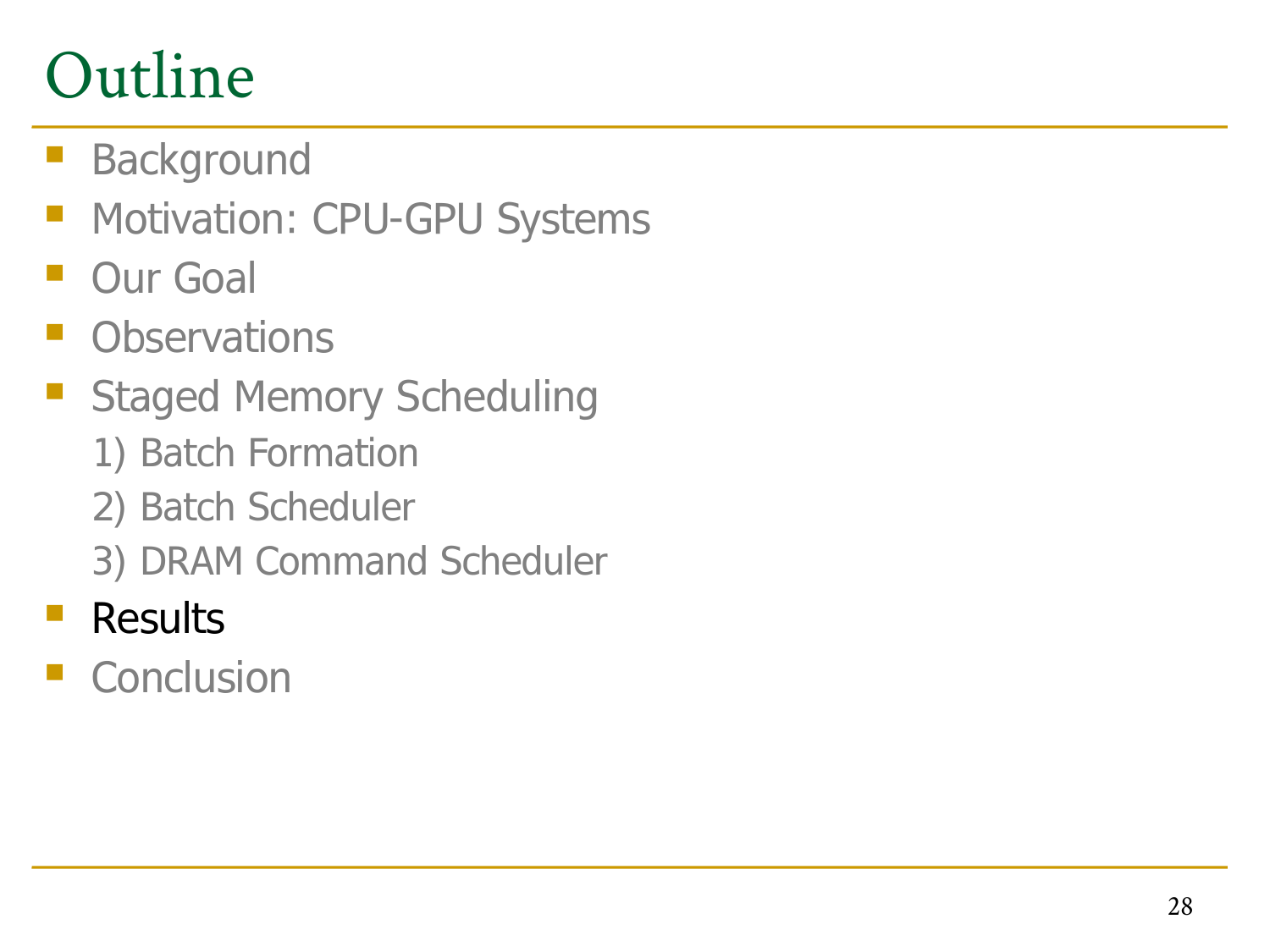

# Outline
Background
Motivation: CPU-GPU Systems
Our Goal
Observations
Staged Memory Scheduling
1) Batch Formation
2) Batch Scheduler
3) DRAM Command Scheduler
Results
Conclusion
28